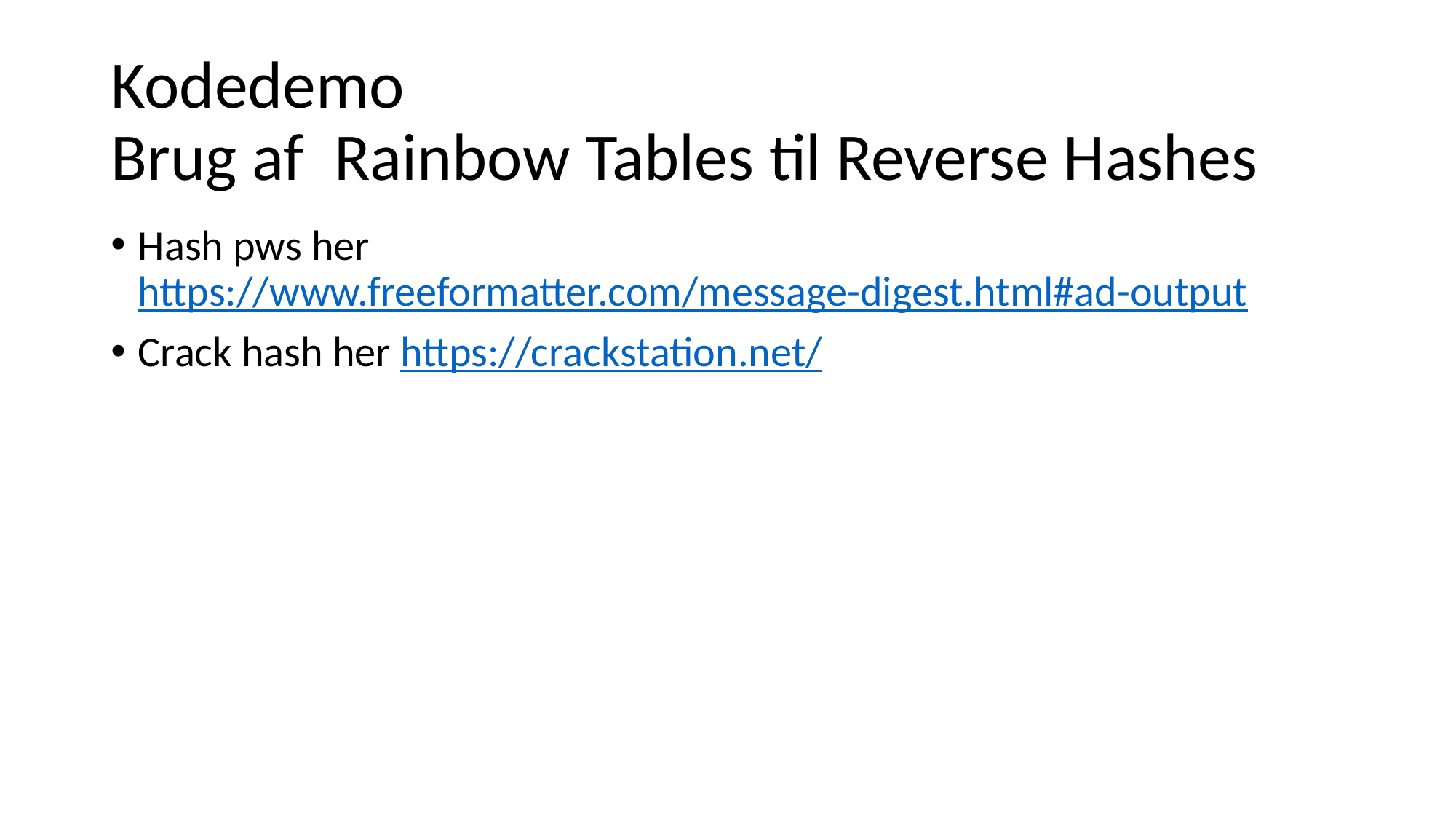

# Kodedemo Brug af  Rainbow Tables til Reverse Hashes
Hash pws her https://www.freeformatter.com/message-digest.html#ad-output
Crack hash her https://crackstation.net/